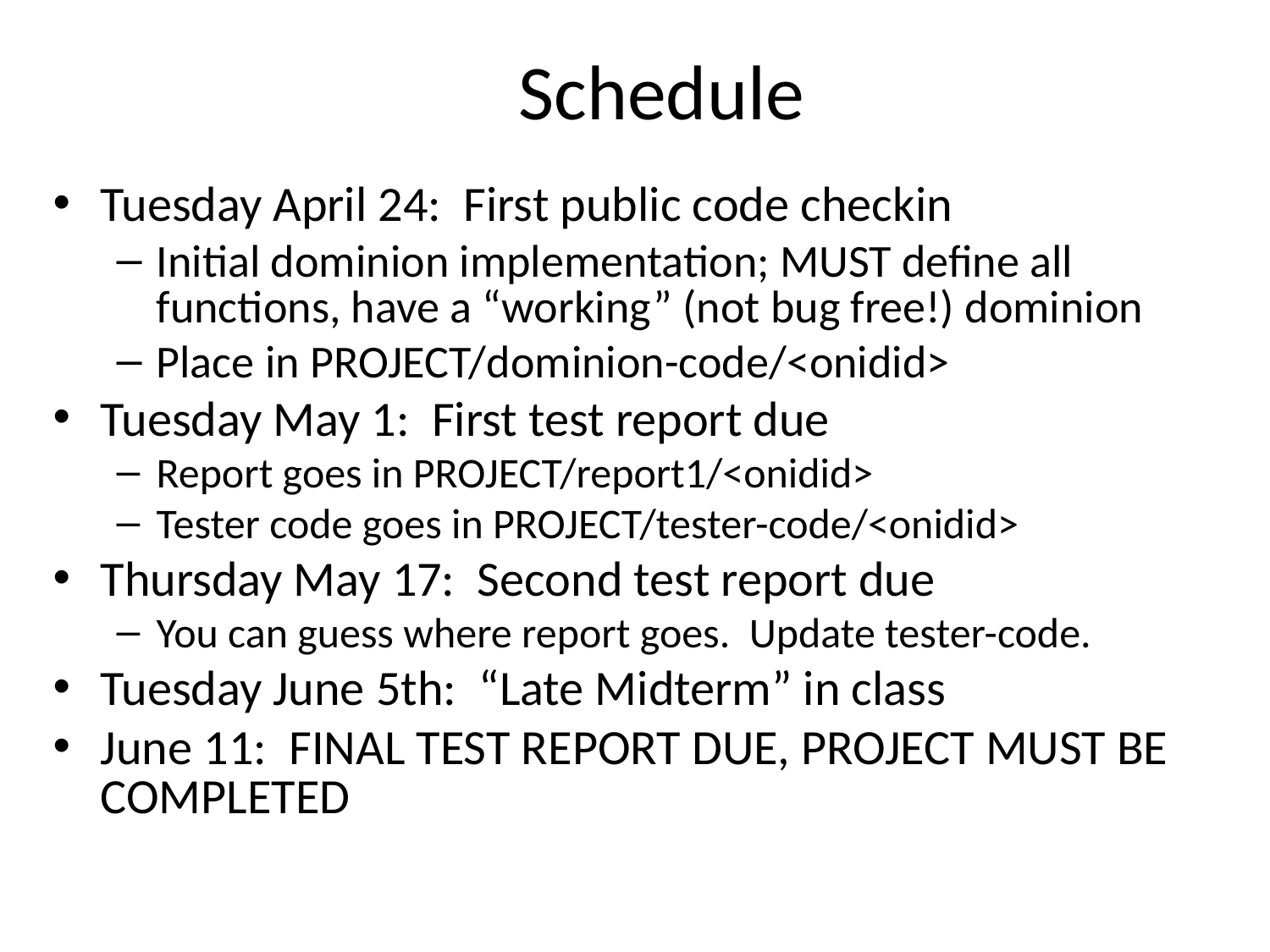

# Schedule

Tuesday April 24:  First public code checkin
Initial dominion implementation; MUST define all functions, have a “working” (not bug free!) dominion
Place in PROJECT/dominion-code/<onidid>
Tuesday May 1:  First test report due
Report goes in PROJECT/report1/<onidid>
Tester code goes in PROJECT/tester-code/<onidid>
Thursday May 17:  Second test report due
You can guess where report goes.  Update tester-code.
Tuesday June 5th:  “Late Midterm” in class
June 11:  FINAL TEST REPORT DUE, PROJECT MUST BE COMPLETED